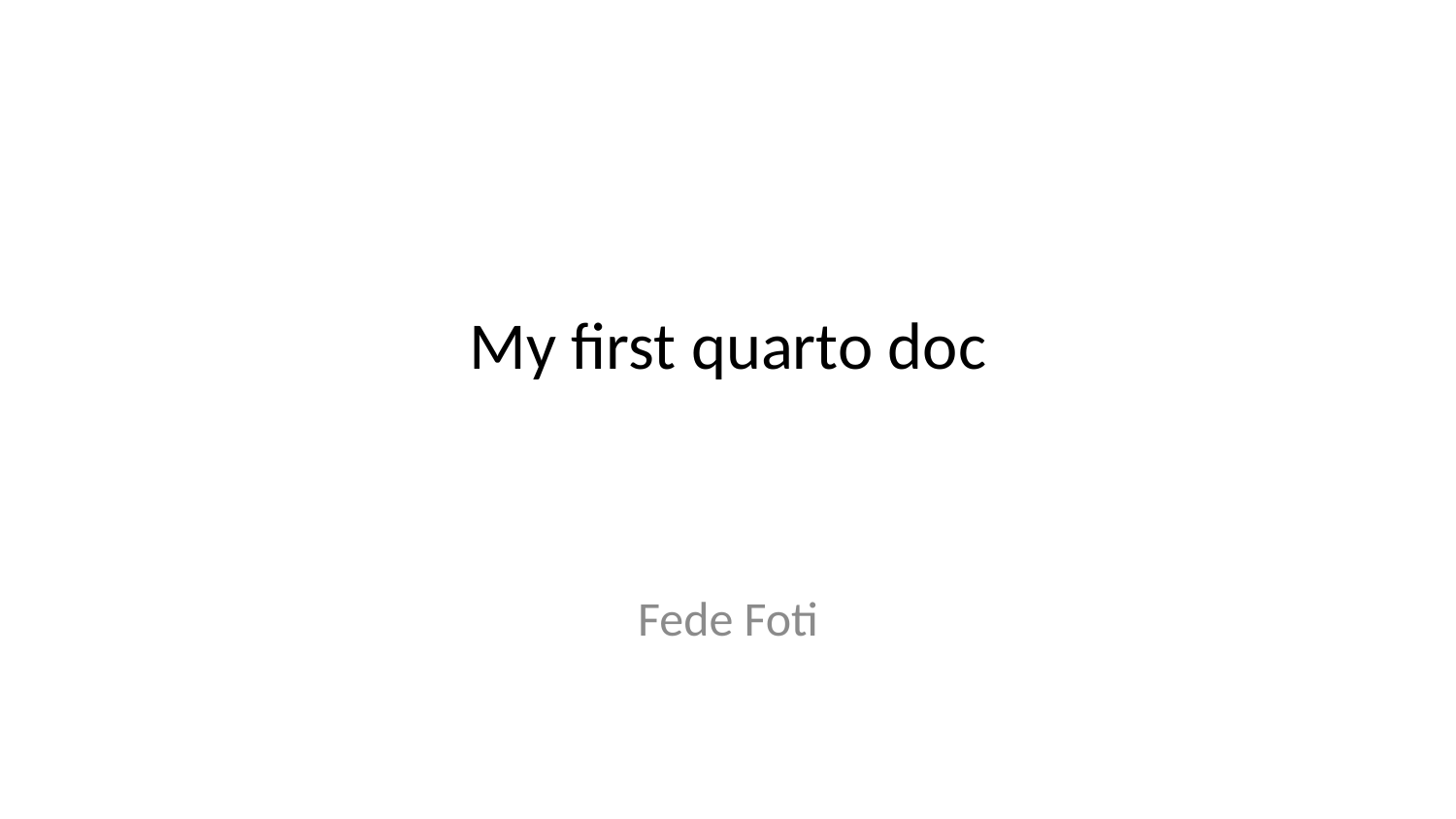

# My first quarto doc
Fede Foti